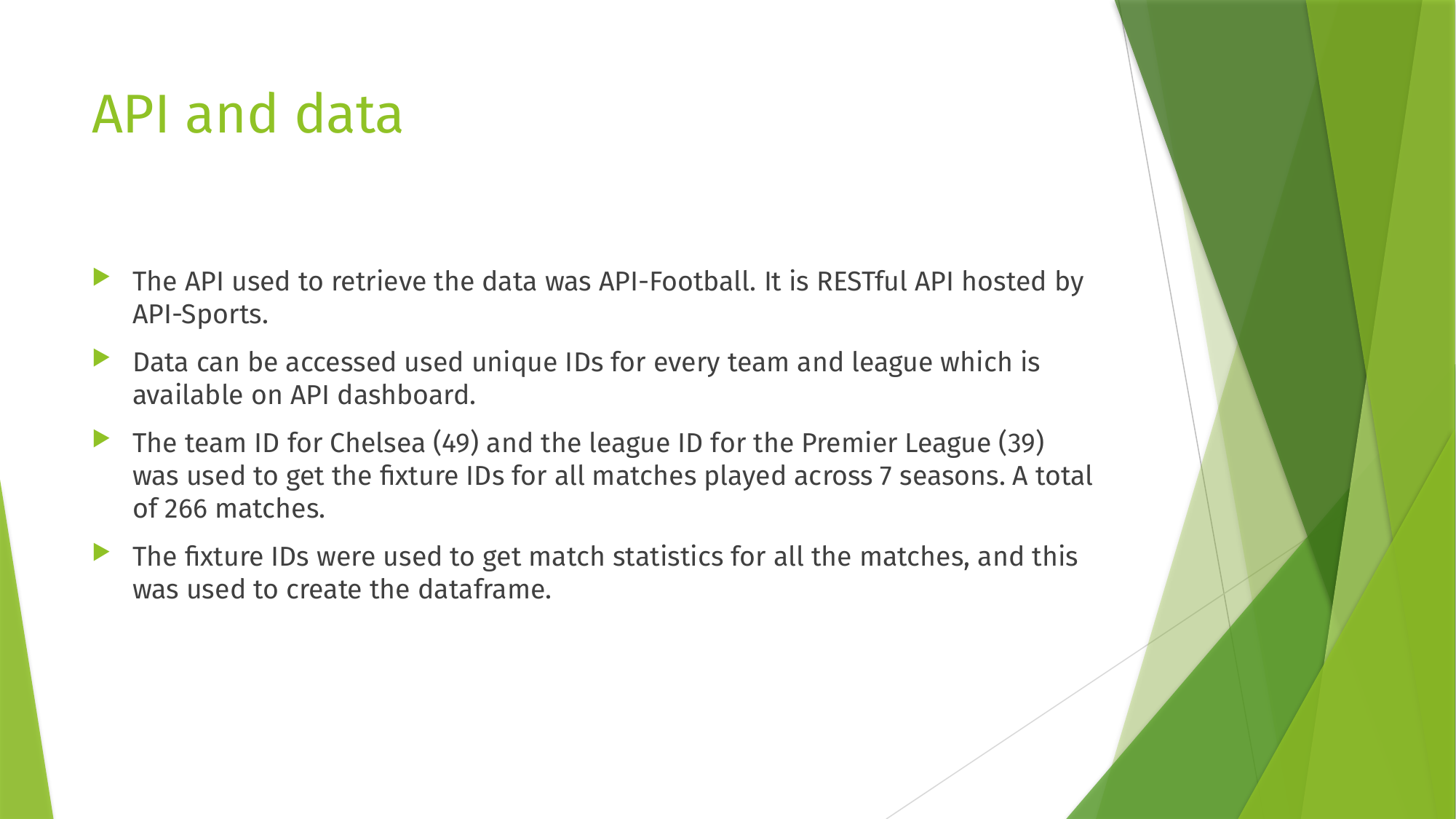

# API and data
The API used to retrieve the data was API-Football. It is RESTful API hosted by API-Sports.
Data can be accessed used unique IDs for every team and league which is available on API dashboard.
The team ID for Chelsea (49) and the league ID for the Premier League (39) was used to get the fixture IDs for all matches played across 7 seasons. A total of 266 matches.
The fixture IDs were used to get match statistics for all the matches, and this was used to create the dataframe.